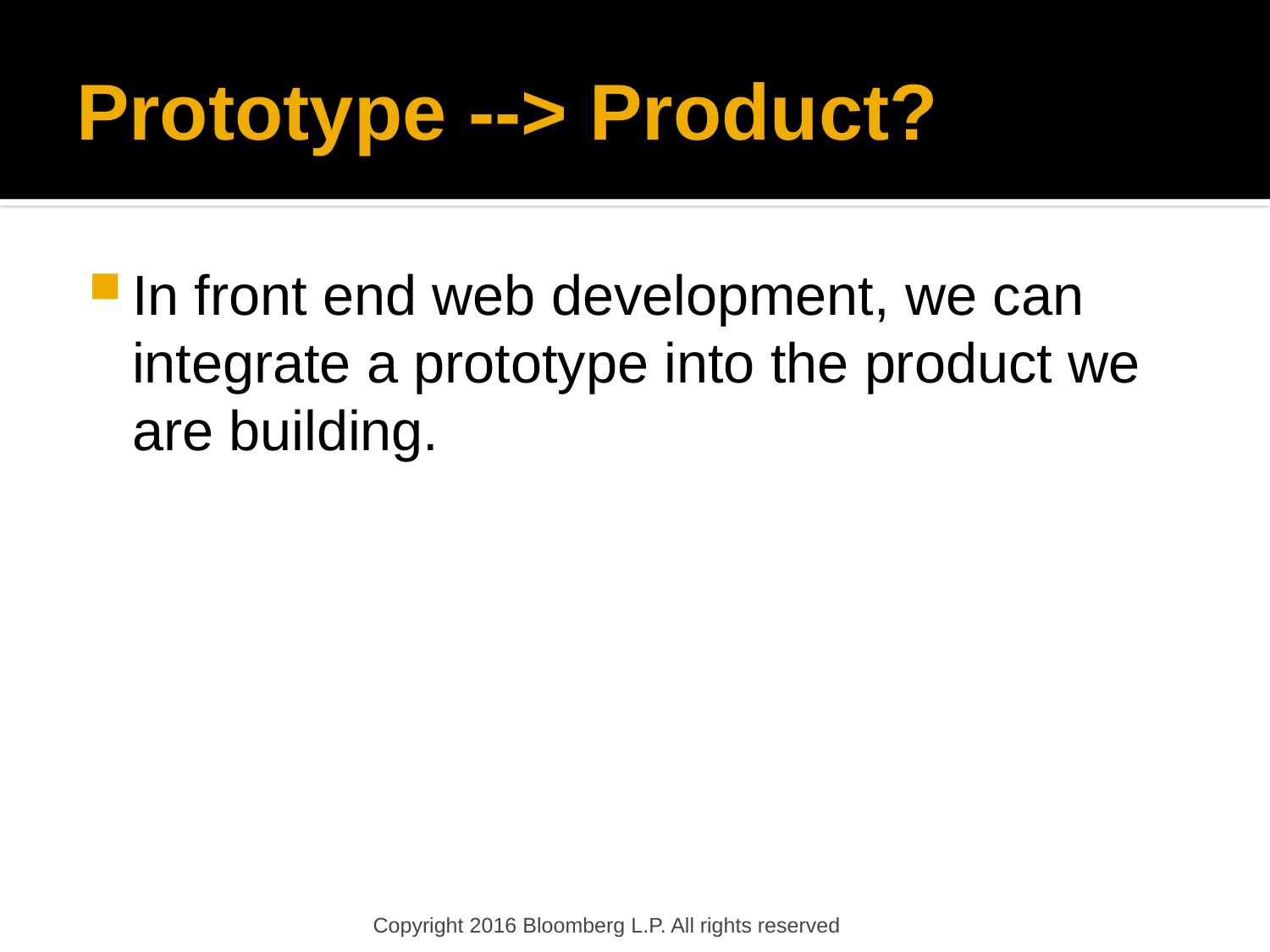

# Prototype --> Product?
In front end web development, we can integrate a prototype into the product we are building.
Copyright 2016 Bloomberg L.P. All rights reserved